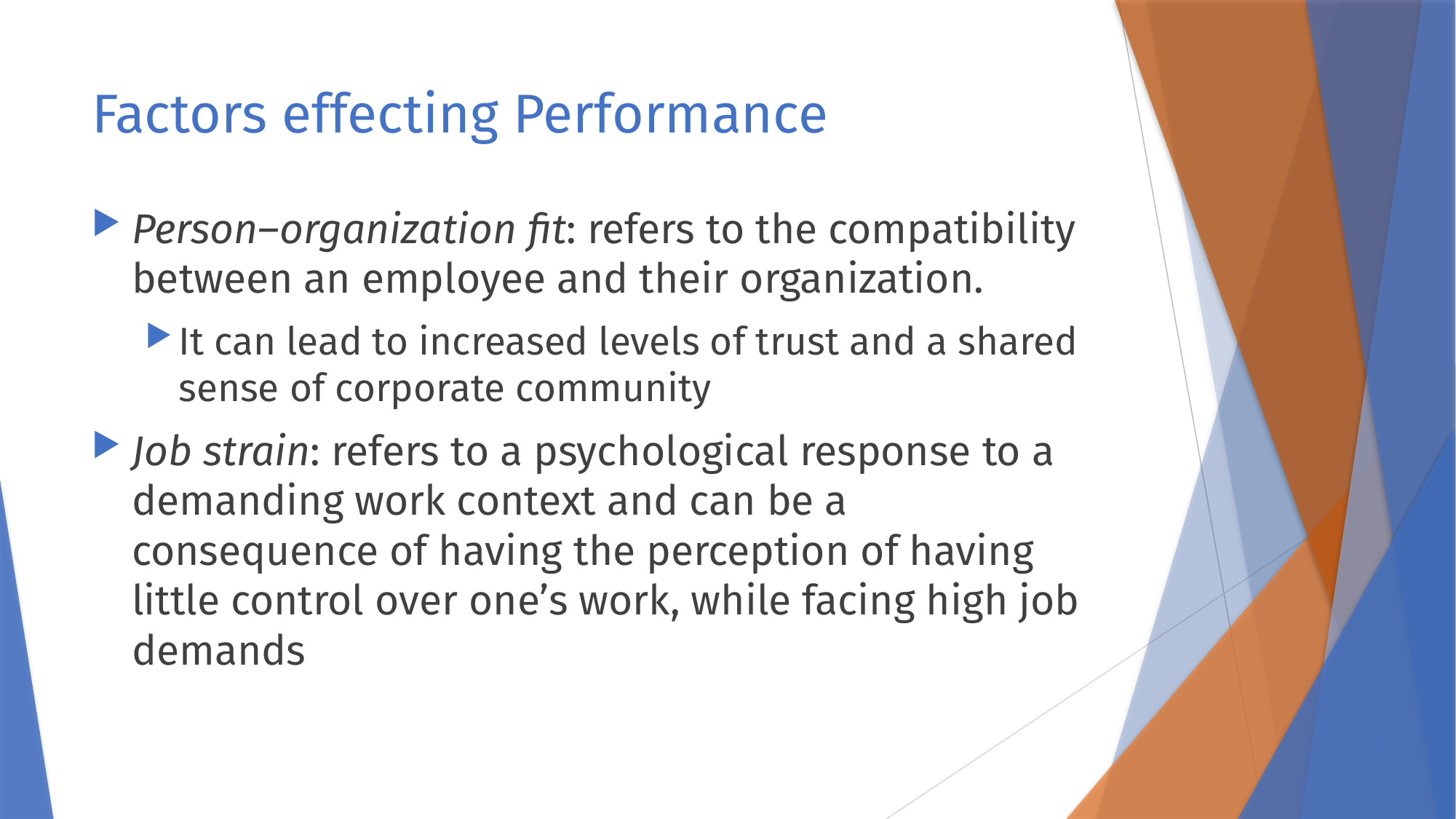

# Factors effecting Performance
Person–organization fit: refers to the compatibility between an employee and their organization.
It can lead to increased levels of trust and a shared sense of corporate community
Job strain: refers to a psychological response to a demanding work context and can be a consequence of having the perception of having little control over one’s work, while facing high job demands